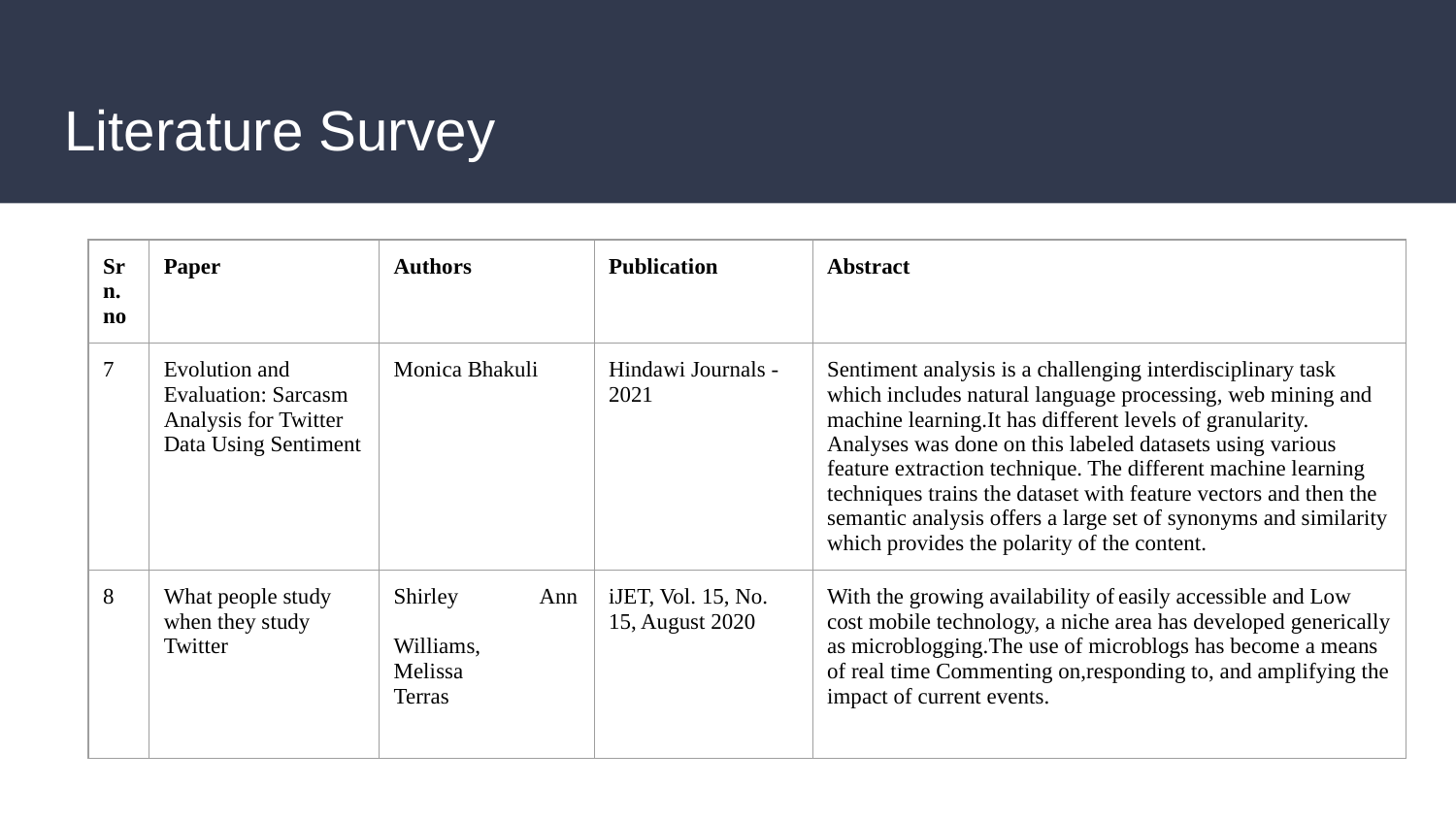

# Literature Survey
| Srn. no | Paper | Authors | Publication | Abstract |
| --- | --- | --- | --- | --- |
| 7 | Evolution and Evaluation: Sarcasm Analysis for Twitter Data Using Sentiment | Monica Bhakuli | Hindawi Journals - 2021 | Sentiment analysis is a challenging interdisciplinary task which includes natural language processing, web mining and machine learning.It has different levels of granularity. Analyses was done on this labeled datasets using various feature extraction technique. The different machine learning techniques trains the dataset with feature vectors and then the semantic analysis offers a large set of synonyms and similarity which provides the polarity of the content. |
| 8 | What people study when they study Twitter | Shirley Ann Williams, Melissa Terras | iJET, Vol. 15, No. 15, August 2020 | With the growing availability of easily accessible and Low cost mobile technology, a niche area has developed generically as microblogging.The use of microblogs has become a means of real time Commenting on,responding to, and amplifying the impact of current events. |